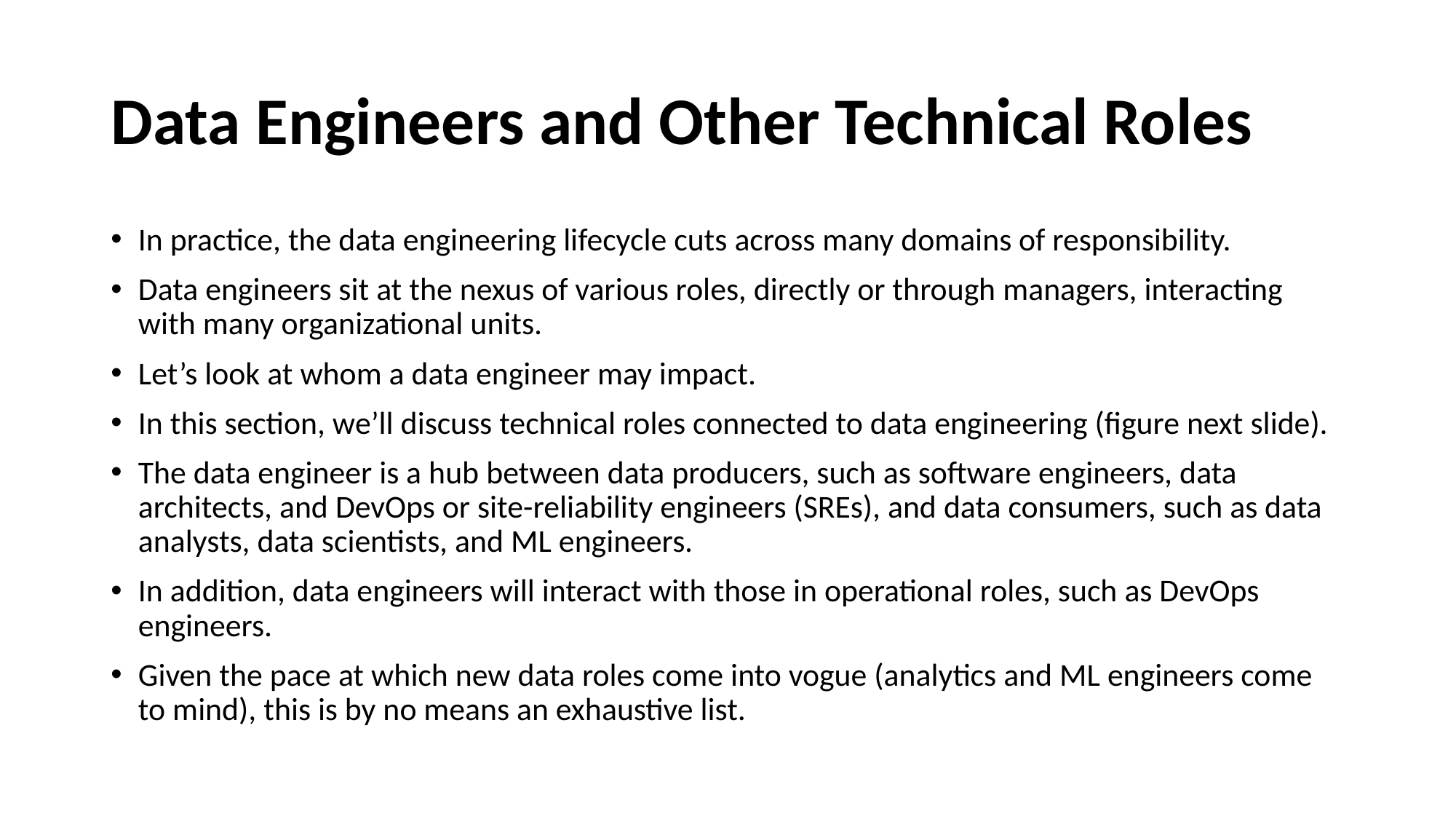

# Data Engineers and Other Technical Roles
In practice, the data engineering lifecycle cuts across many domains of responsibility.
Data engineers sit at the nexus of various roles, directly or through managers, interacting with many organizational units.
Let’s look at whom a data engineer may impact.
In this section, we’ll discuss technical roles connected to data engineering (figure next slide).
The data engineer is a hub between data producers, such as software engineers, data architects, and DevOps or site-reliability engineers (SREs), and data consumers, such as data analysts, data scientists, and ML engineers.
In addition, data engineers will interact with those in operational roles, such as DevOps engineers.
Given the pace at which new data roles come into vogue (analytics and ML engineers come to mind), this is by no means an exhaustive list.